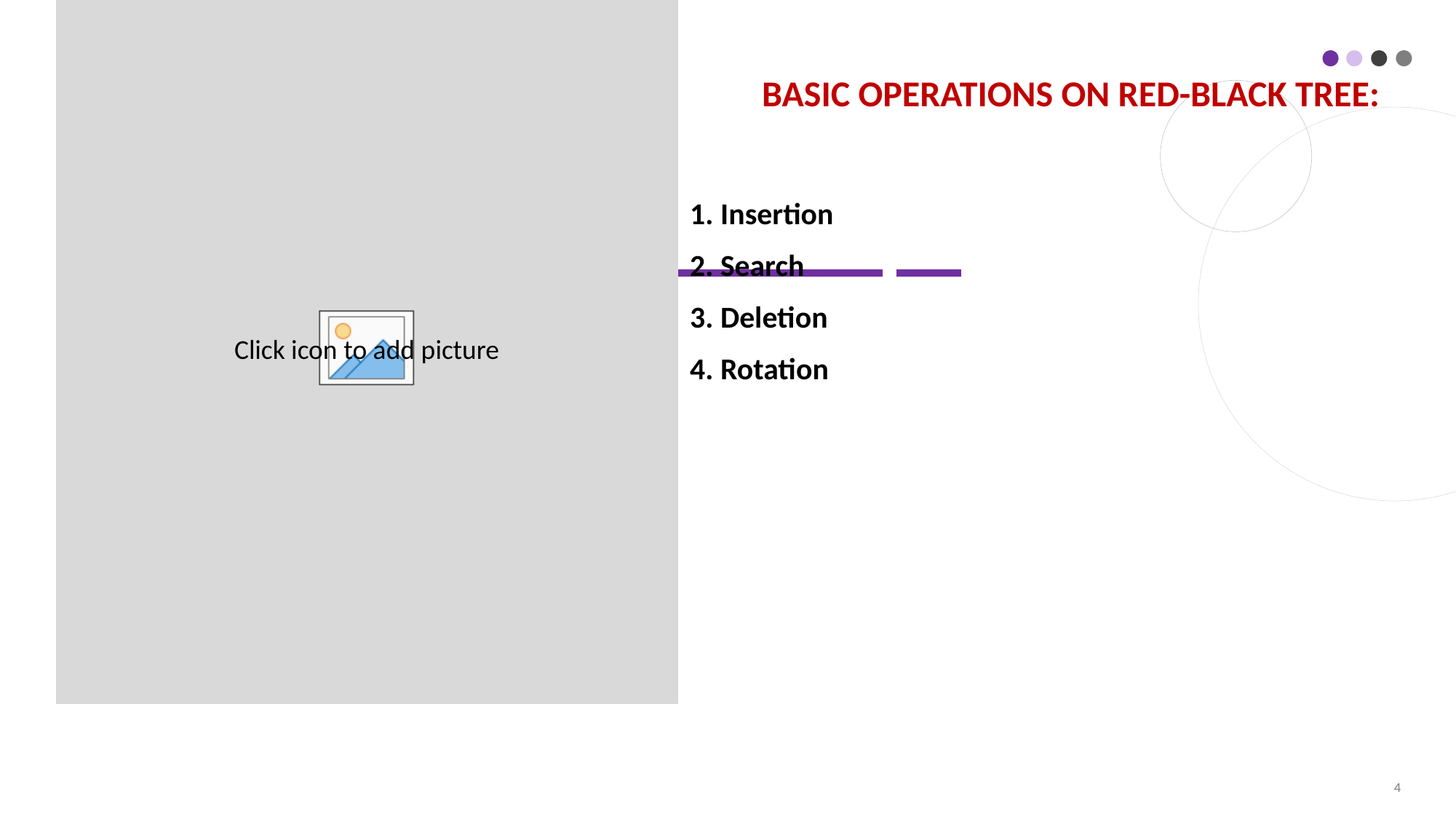

# Basic Operations on Red-Black Tree:

1. Insertion
2. Search
3. Deletion
4. Rotation

4